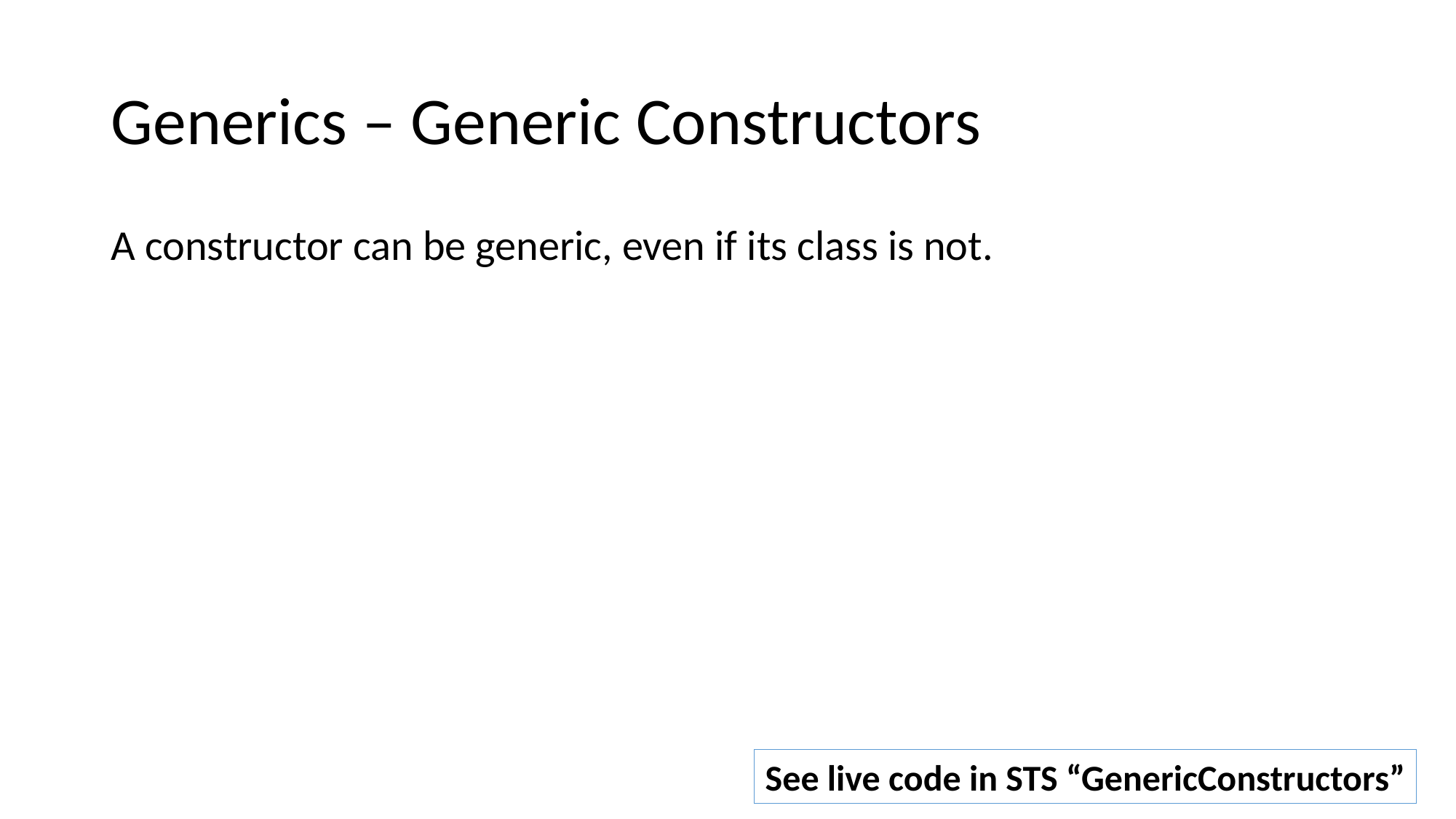

# Generics – Generic Constructors
A constructor can be generic, even if its class is not.
See live code in STS “GenericConstructors”